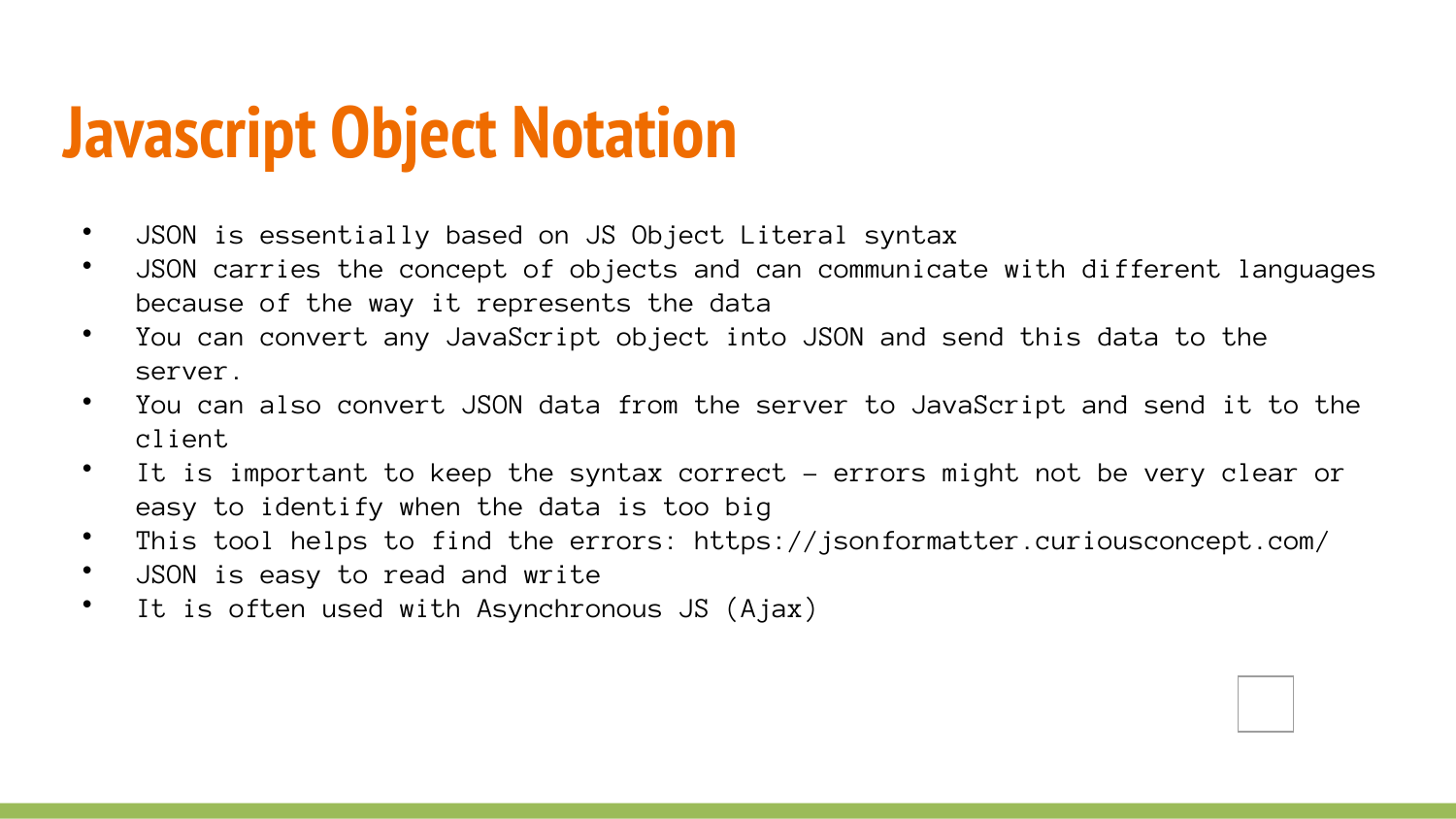

Javascript Object Notation
JSON is essentially based on JS Object Literal syntax
JSON carries the concept of objects and can communicate with different languages because of the way it represents the data
You can convert any JavaScript object into JSON and send this data to the server.
You can also convert JSON data from the server to JavaScript and send it to the client
It is important to keep the syntax correct – errors might not be very clear or easy to identify when the data is too big
This tool helps to find the errors: https://jsonformatter.curiousconcept.com/
JSON is easy to read and write
It is often used with Asynchronous JS (Ajax)

|  |
| --- |